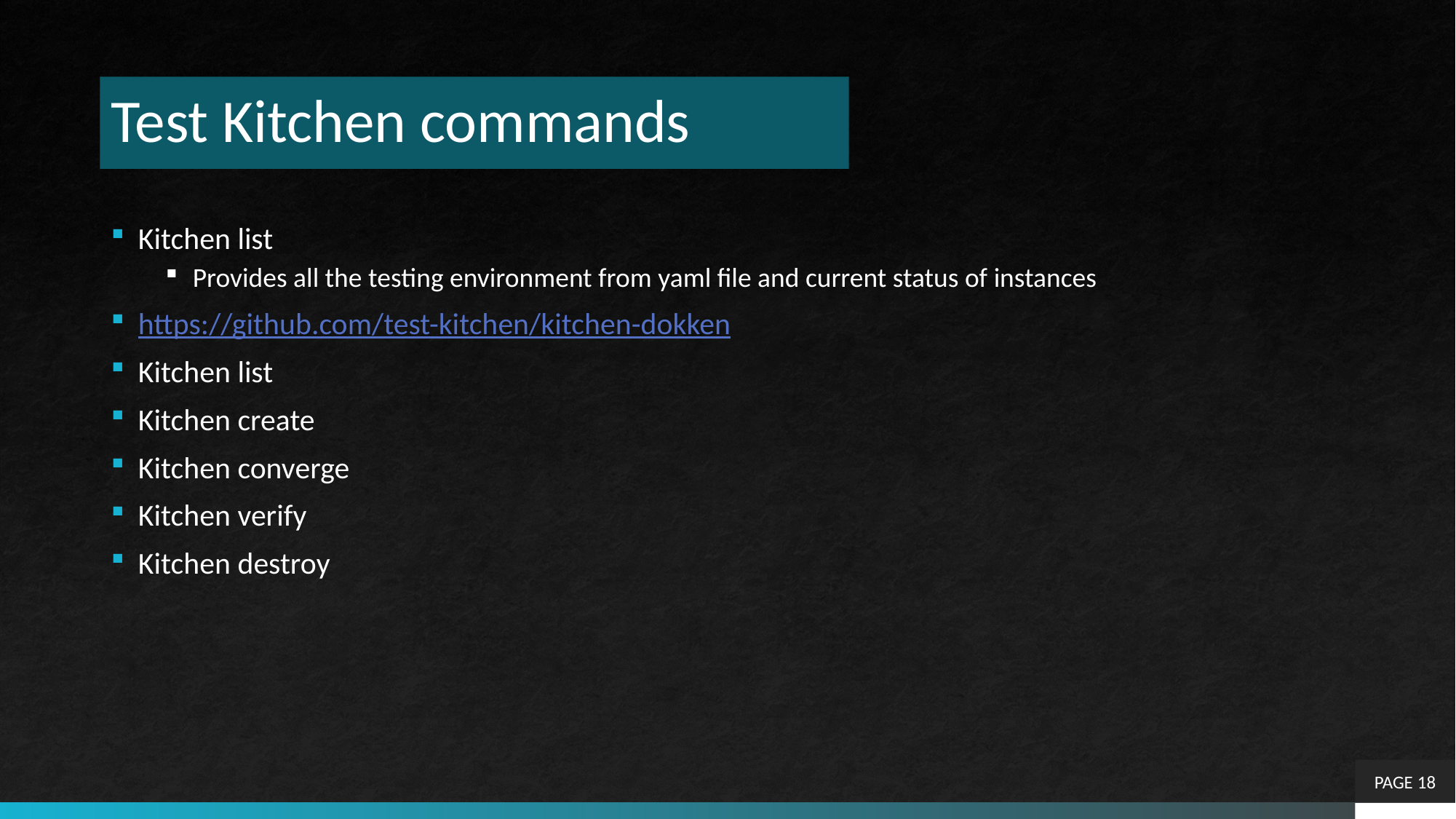

# Test Kitchen commands
Kitchen list
Provides all the testing environment from yaml file and current status of instances
https://github.com/test-kitchen/kitchen-dokken
Kitchen list
Kitchen create
Kitchen converge
Kitchen verify
Kitchen destroy

PAGE 18